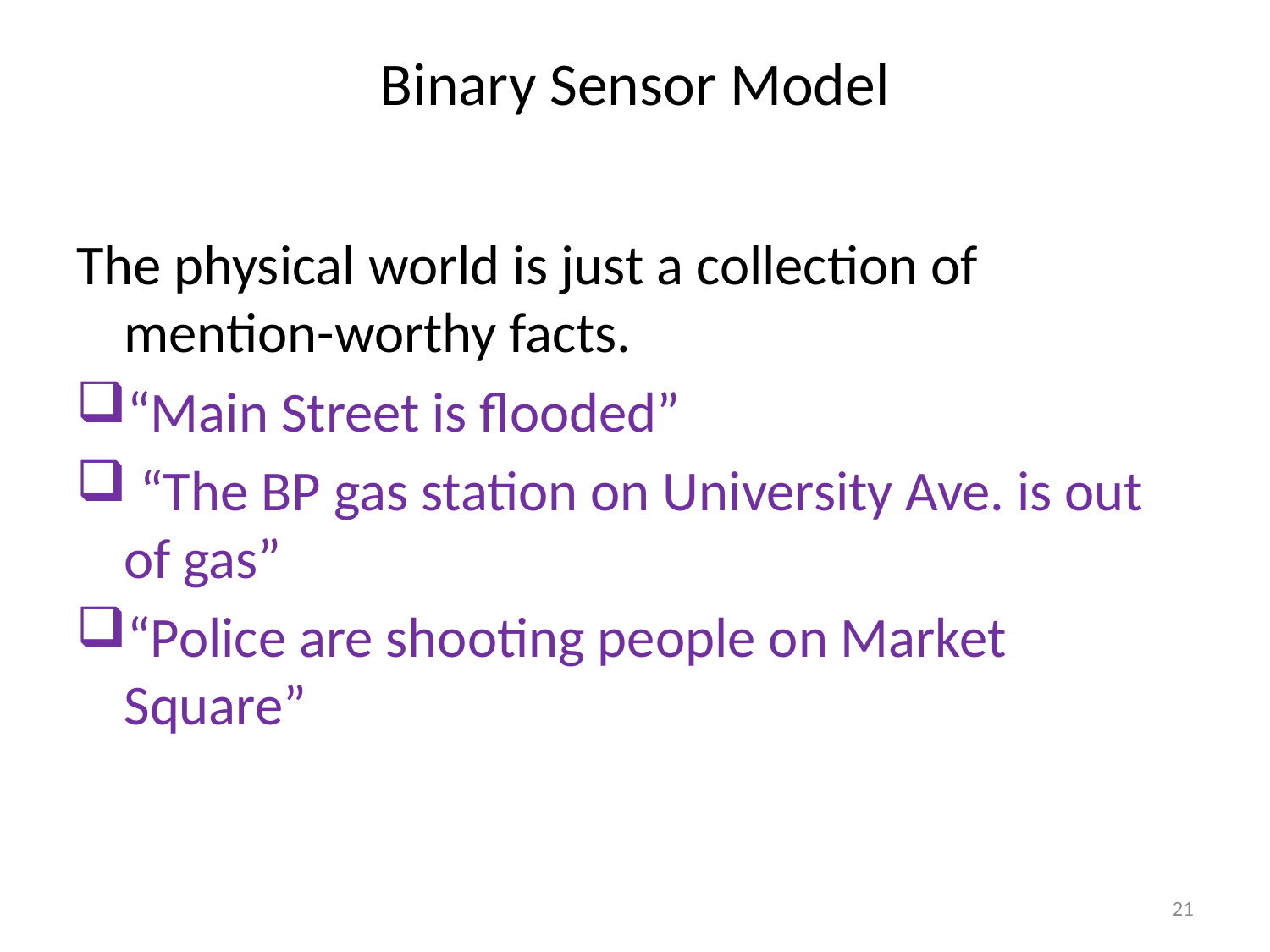

# Binary Sensor Model
The physical world is just a collection of mention-worthy facts.
“Main Street is flooded”
 “The BP gas station on University Ave. is out of gas”
“Police are shooting people on Market Square”
21